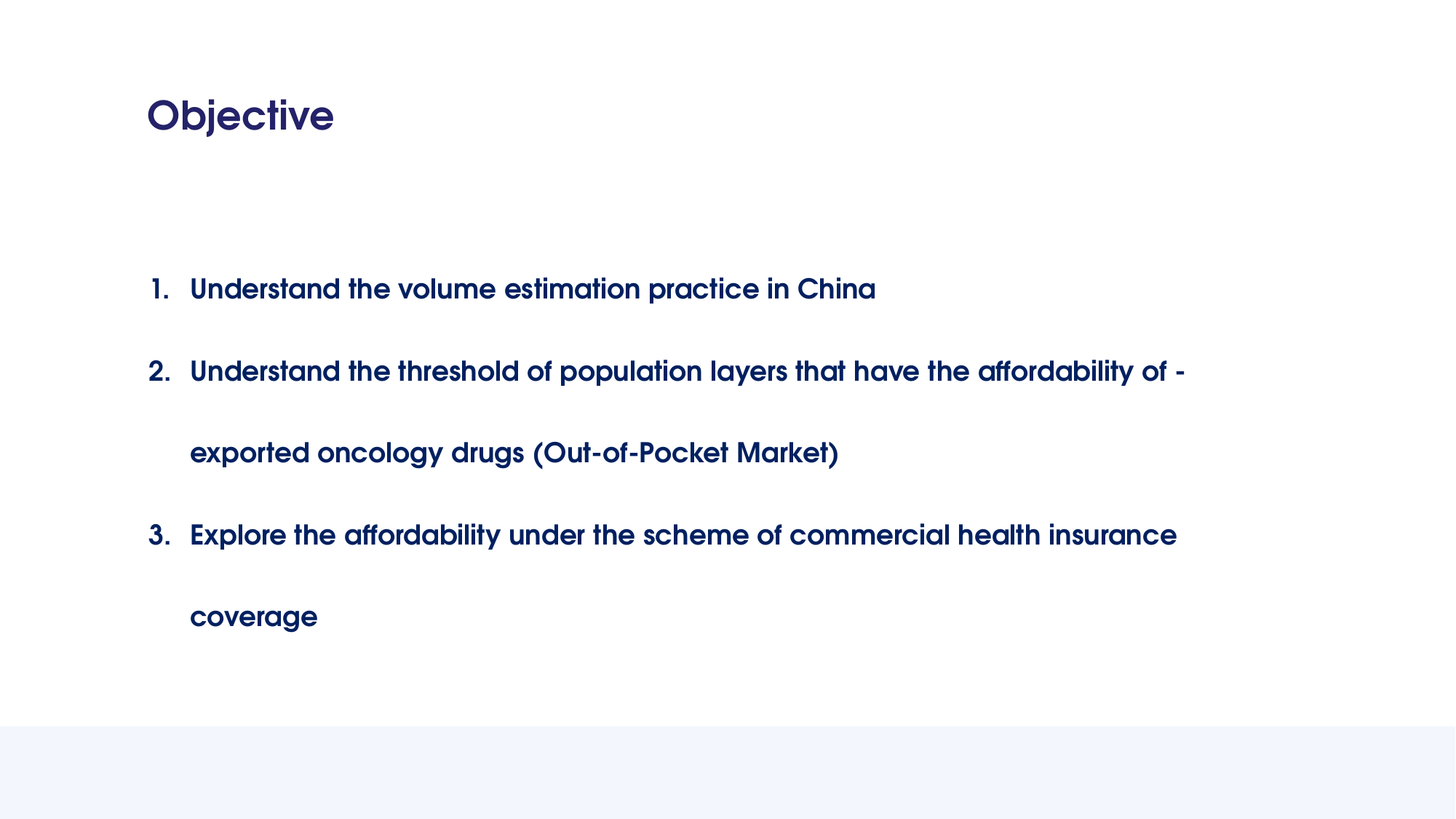

# Objective
Understand the volume estimation practice in China
Understand the threshold of population layers that have the affordability of -exported oncology drugs (Out-of-Pocket Market)
Explore the affordability under the scheme of commercial health insurance coverage